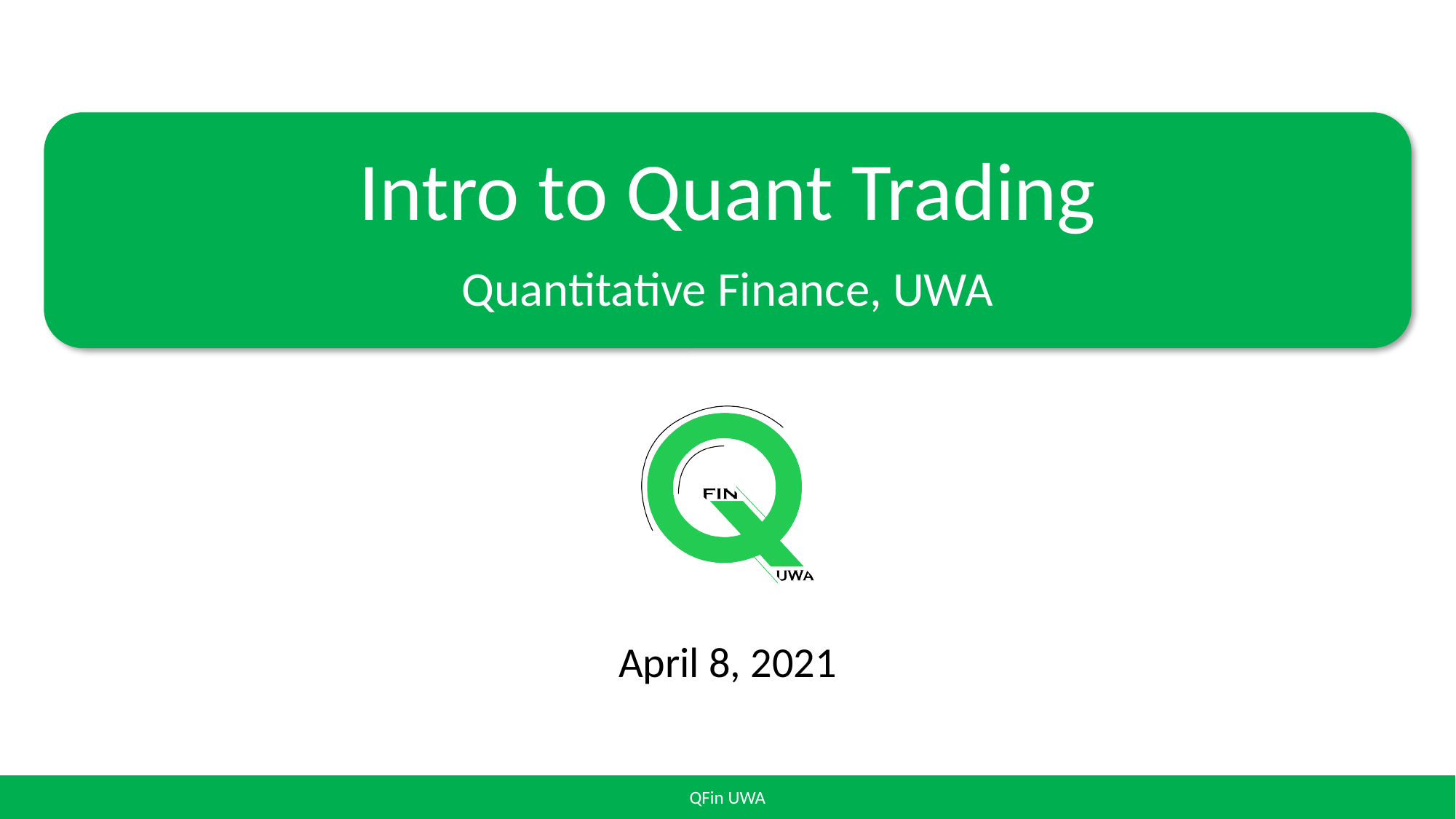

# Intro to Quant Trading
April 8, 2021

1
QFin UWA